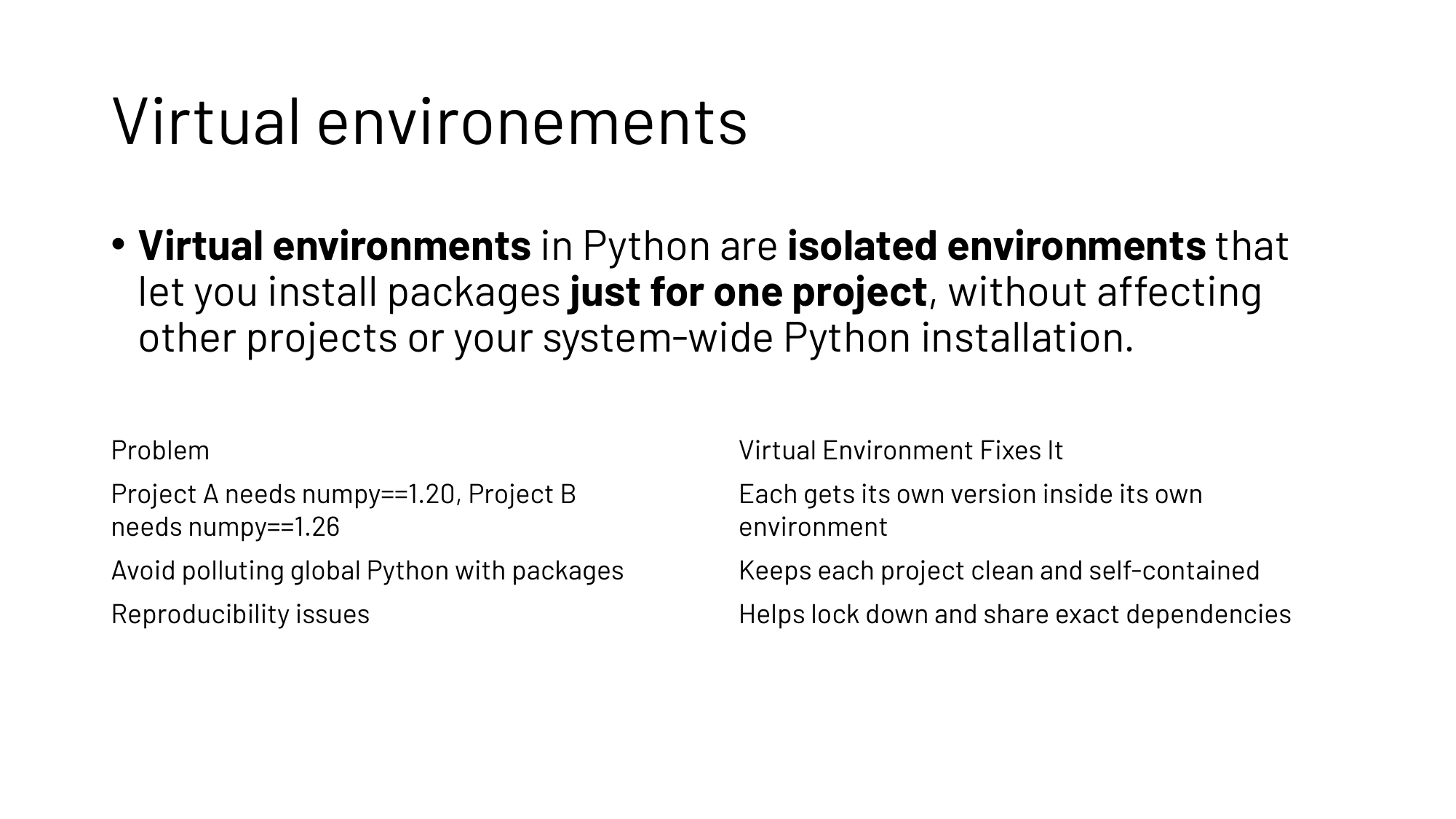

# Virtual environements
Virtual environments in Python are isolated environments that let you install packages just for one project, without affecting other projects or your system-wide Python installation.
| Problem | Virtual Environment Fixes It |
| --- | --- |
| Project A needs numpy==1.20, Project B needs numpy==1.26 | Each gets its own version inside its own environment |
| Avoid polluting global Python with packages | Keeps each project clean and self-contained |
| Reproducibility issues | Helps lock down and share exact dependencies |